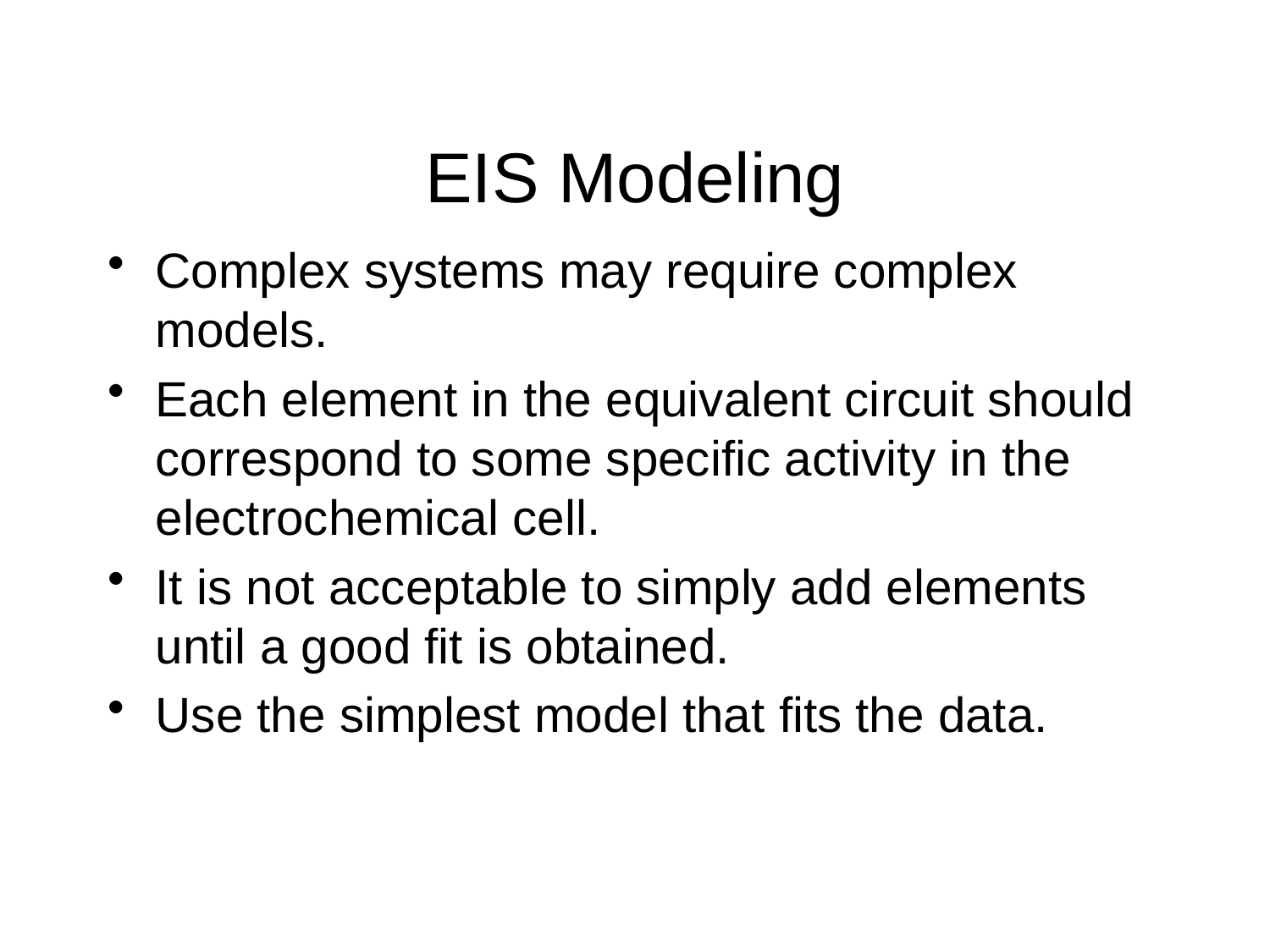

# EIS Modeling
Complex systems may require complex models.
Each element in the equivalent circuit should correspond to some specific activity in the electrochemical cell.
It is not acceptable to simply add elements until a good fit is obtained.
Use the simplest model that fits the data.